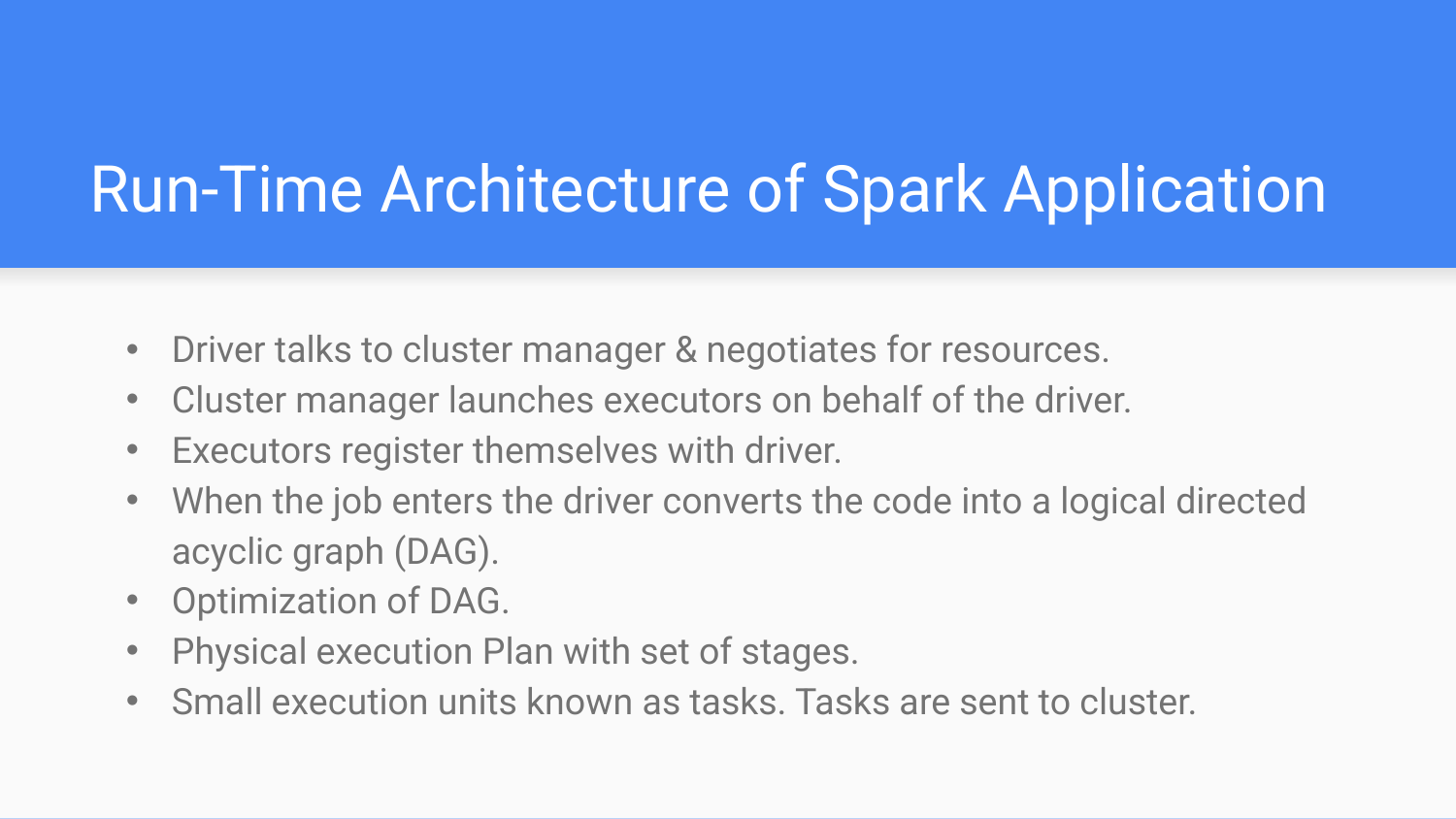

# Run-Time Architecture of Spark Application
Driver talks to cluster manager & negotiates for resources.
Cluster manager launches executors on behalf of the driver.
Executors register themselves with driver.
When the job enters the driver converts the code into a logical directed acyclic graph (DAG).
Optimization of DAG.
Physical execution Plan with set of stages.
Small execution units known as tasks. Tasks are sent to cluster.